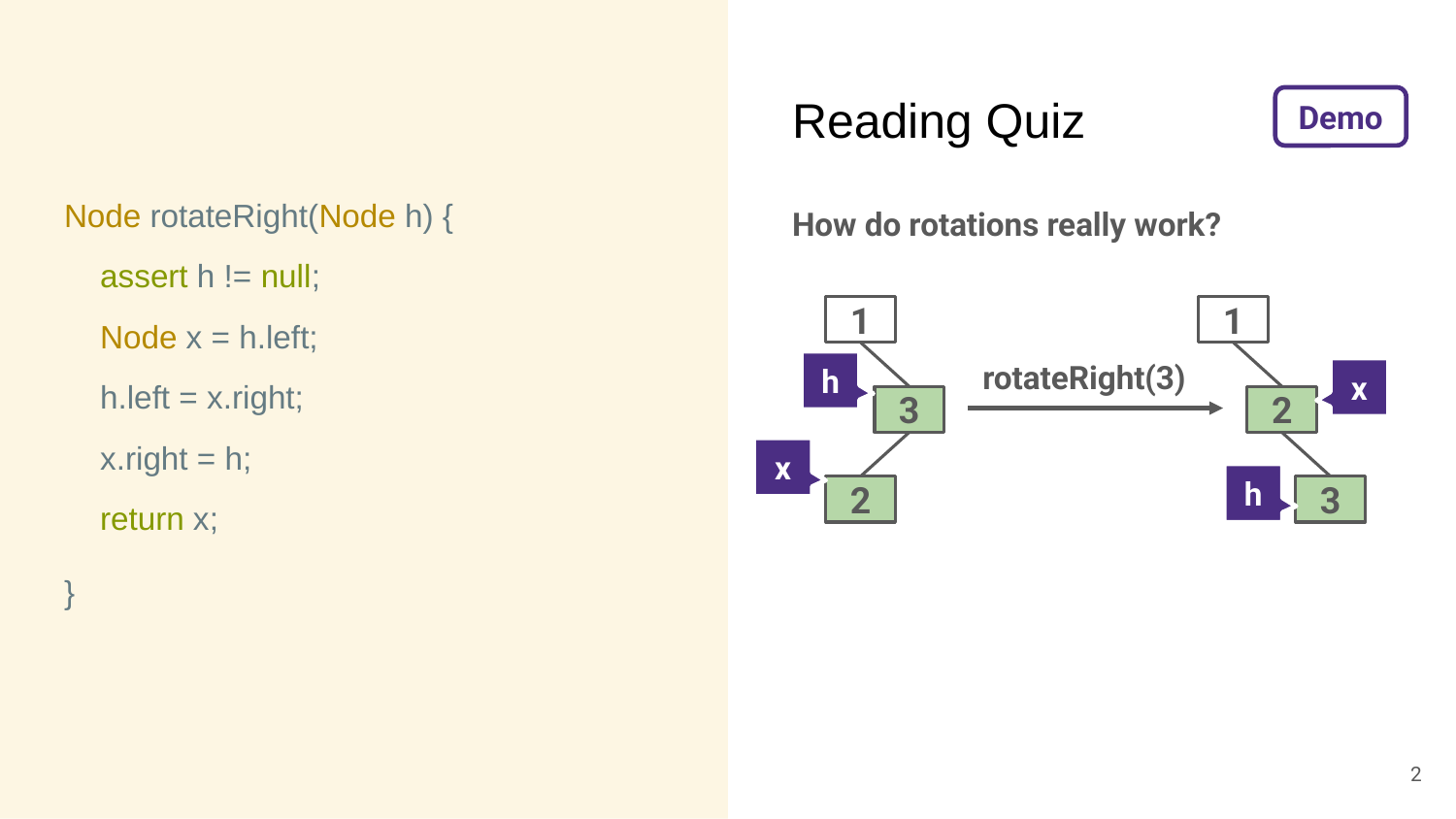

Node rotateRight(Node h) {
    assert h != null;
    Node x = h.left;
    h.left = x.right;
    x.right = h;
    return x;
}
# Reading Quiz
Demo
How do rotations really work?
1
3
2
1
2
3
rotateRight(3)
h
x
x
h
2